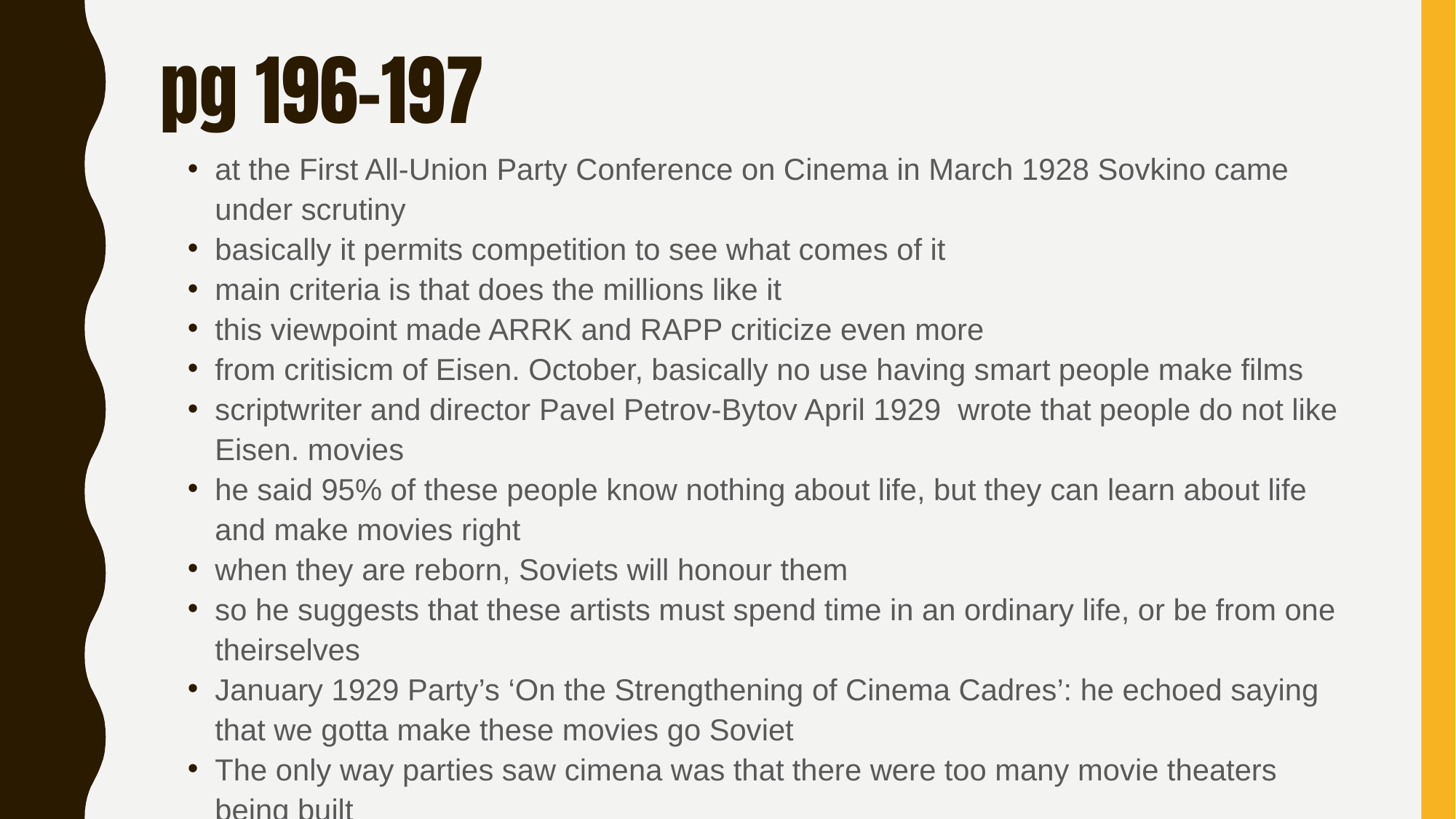

# pg 196-197
at the First All-Union Party Conference on Cinema in March 1928 Sovkino came under scrutiny
basically it permits competition to see what comes of it
main criteria is that does the millions like it
this viewpoint made ARRK and RAPP criticize even more
from critisicm of Eisen. October, basically no use having smart people make films
scriptwriter and director Pavel Petrov-Bytov April 1929  wrote that people do not like Eisen. movies
he said 95% of these people know nothing about life, but they can learn about life and make movies right
when they are reborn, Soviets will honour them
so he suggests that these artists must spend time in an ordinary life, or be from one theirselves
January 1929 Party’s ‘On the Strengthening of Cinema Cadres’: he echoed saying that we gotta make these movies go Soviet
The only way parties saw cimena was that there were too many movie theaters being built